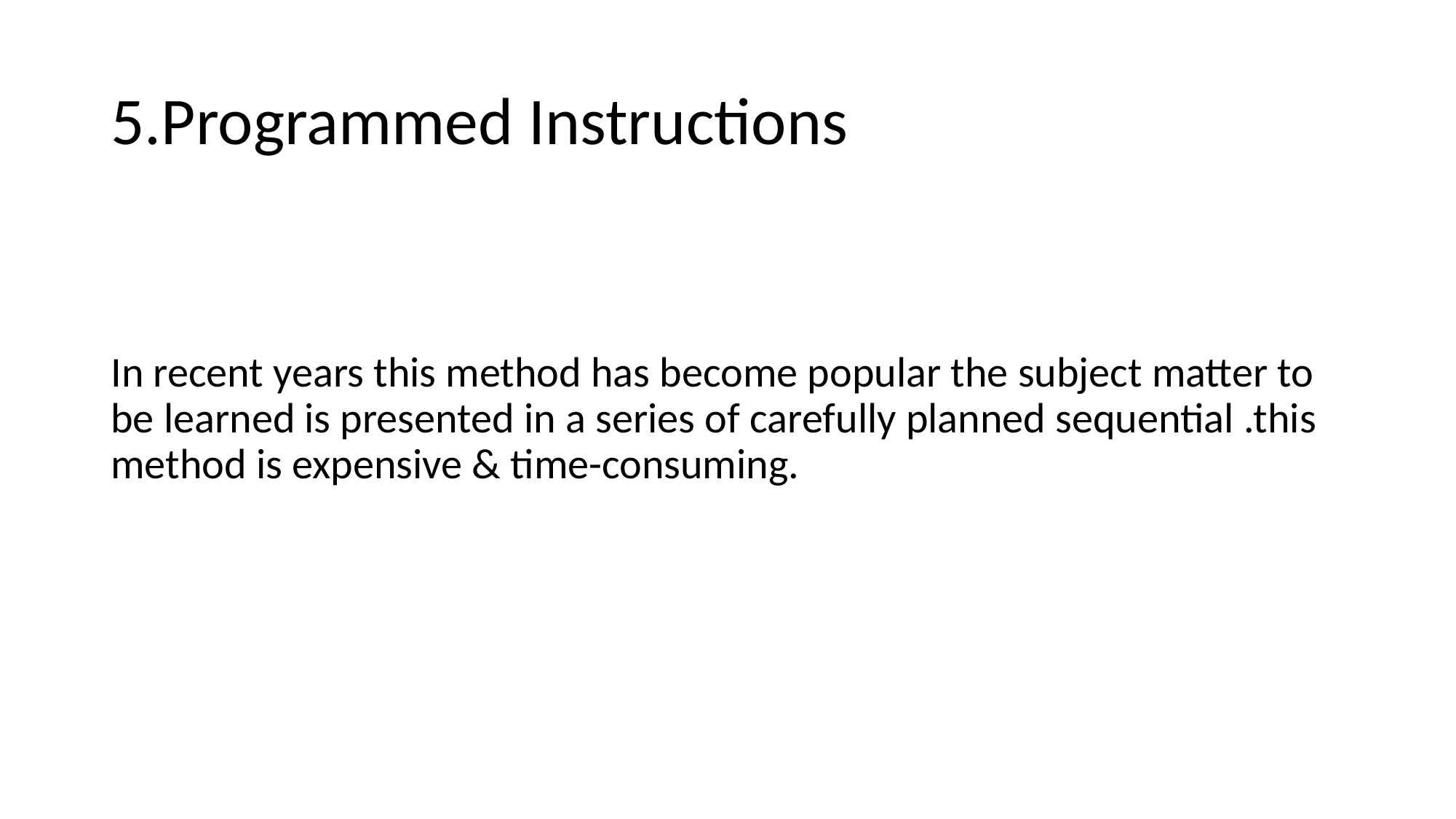

# 5.Programmed Instructions

In recent years this method has become popular the subject matter to be learned is presented in a series of carefully planned sequential .this method is expensive & time-consuming.